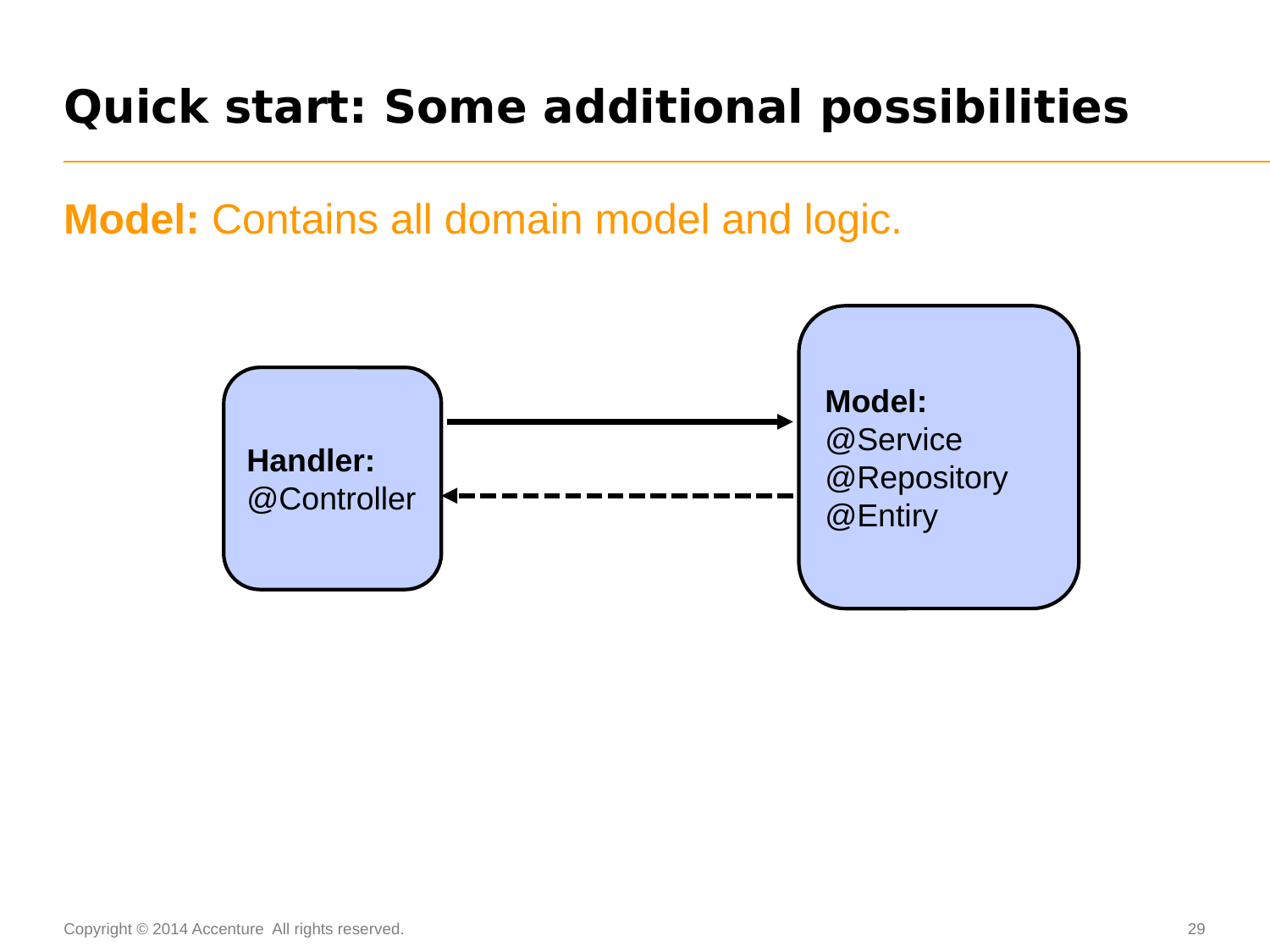

# Quick start: Some additional possibilities
Model: Contains all domain model and logic.
Model:
@Service
@Repository
@Entiry
Handler:
@Controller